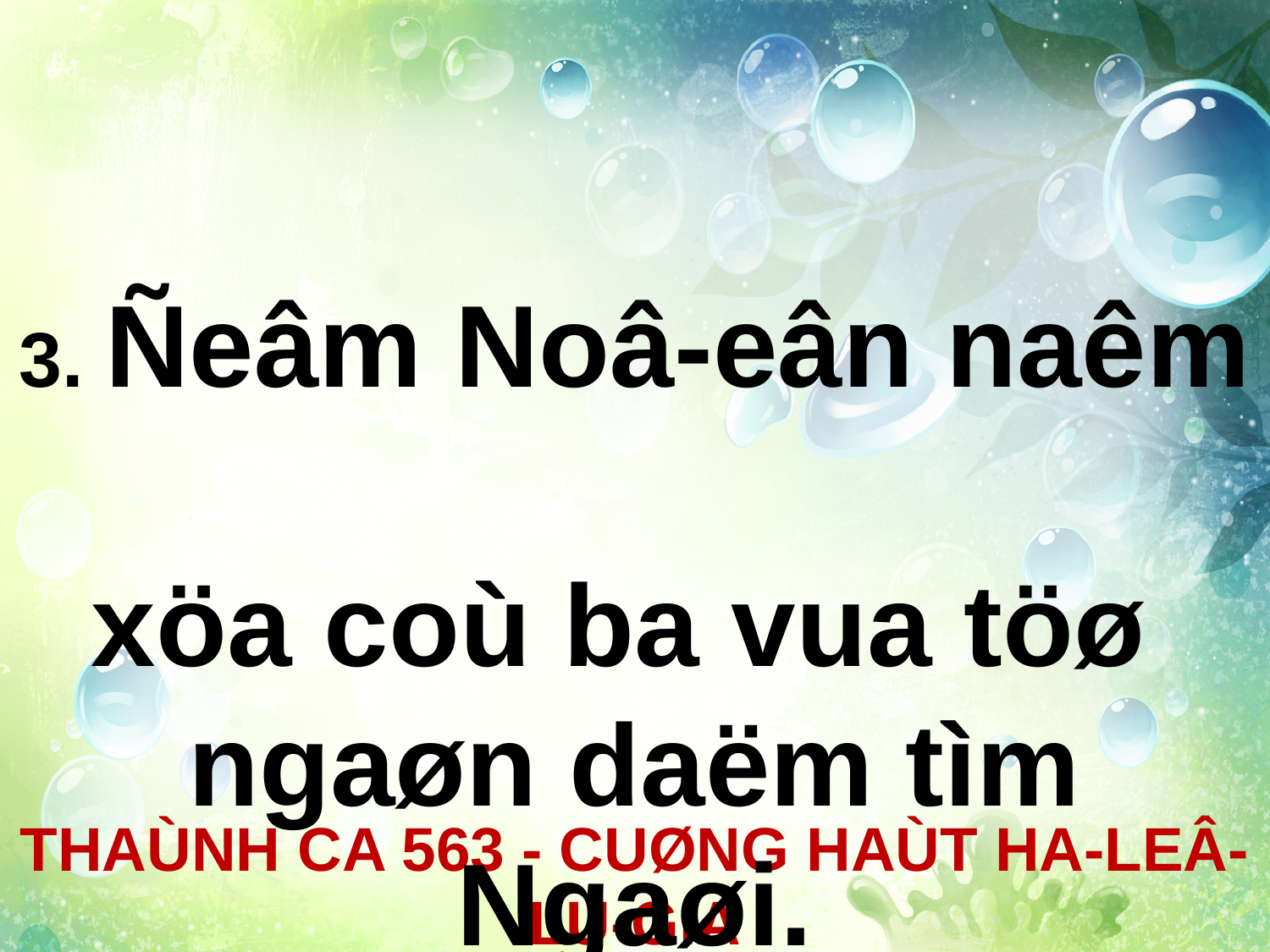

3. Ñeâm Noâ-eân naêm
xöa coù ba vua töø
ngaøn daëm tìm Ngaøi.
THAÙNH CA 563 - CUØNG HAÙT HA-LEÂ-LU-GIA